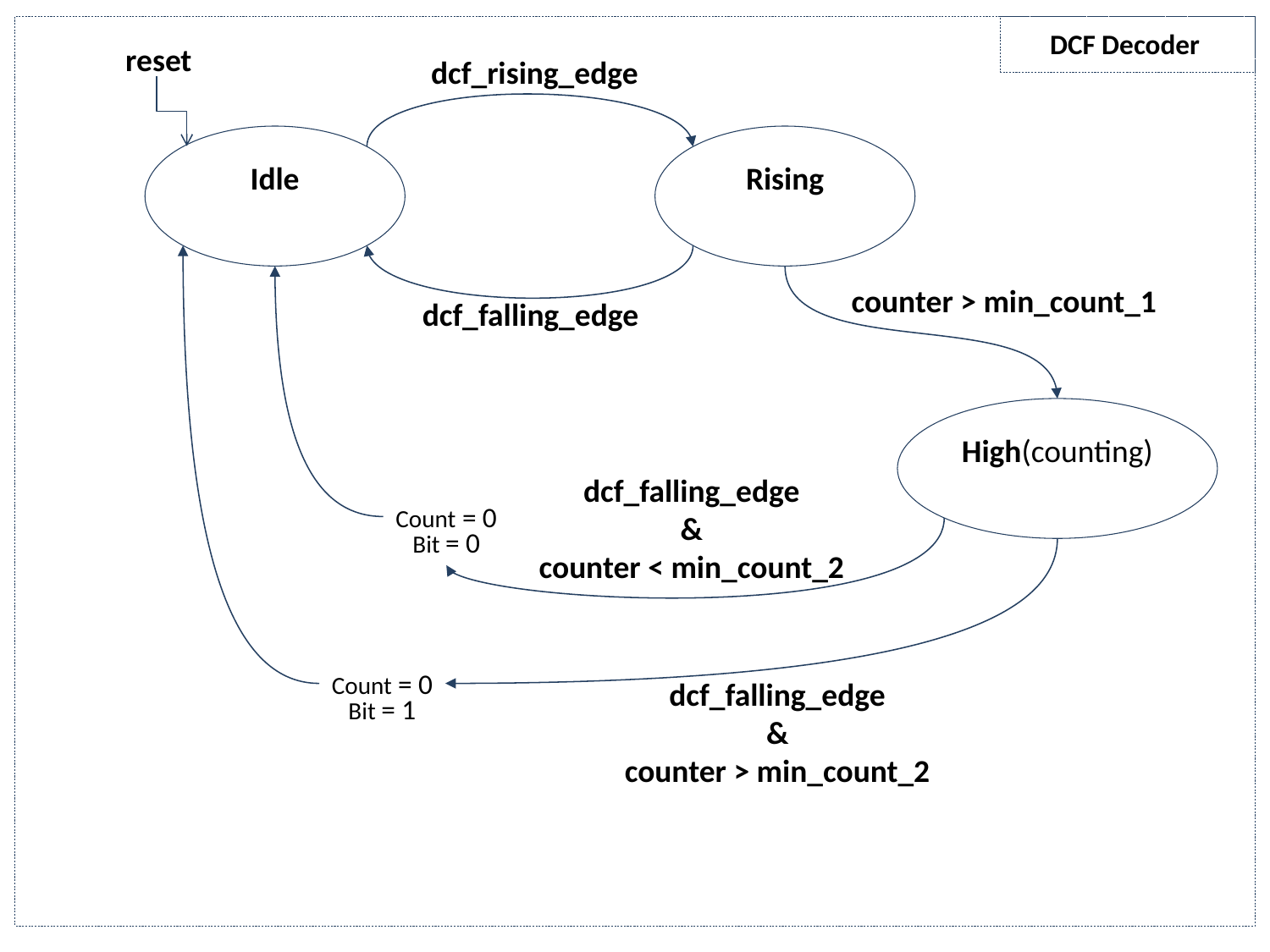

DCF Decoder
reset
dcf_rising_edge
Idle

Rising

counter > min_count_1
dcf_falling_edge
High(counting)

dcf_falling_edge
&
counter < min_count_2
Count = 0
Bit = 0
Count = 0
dcf_falling_edge
&
counter > min_count_2
Bit = 1